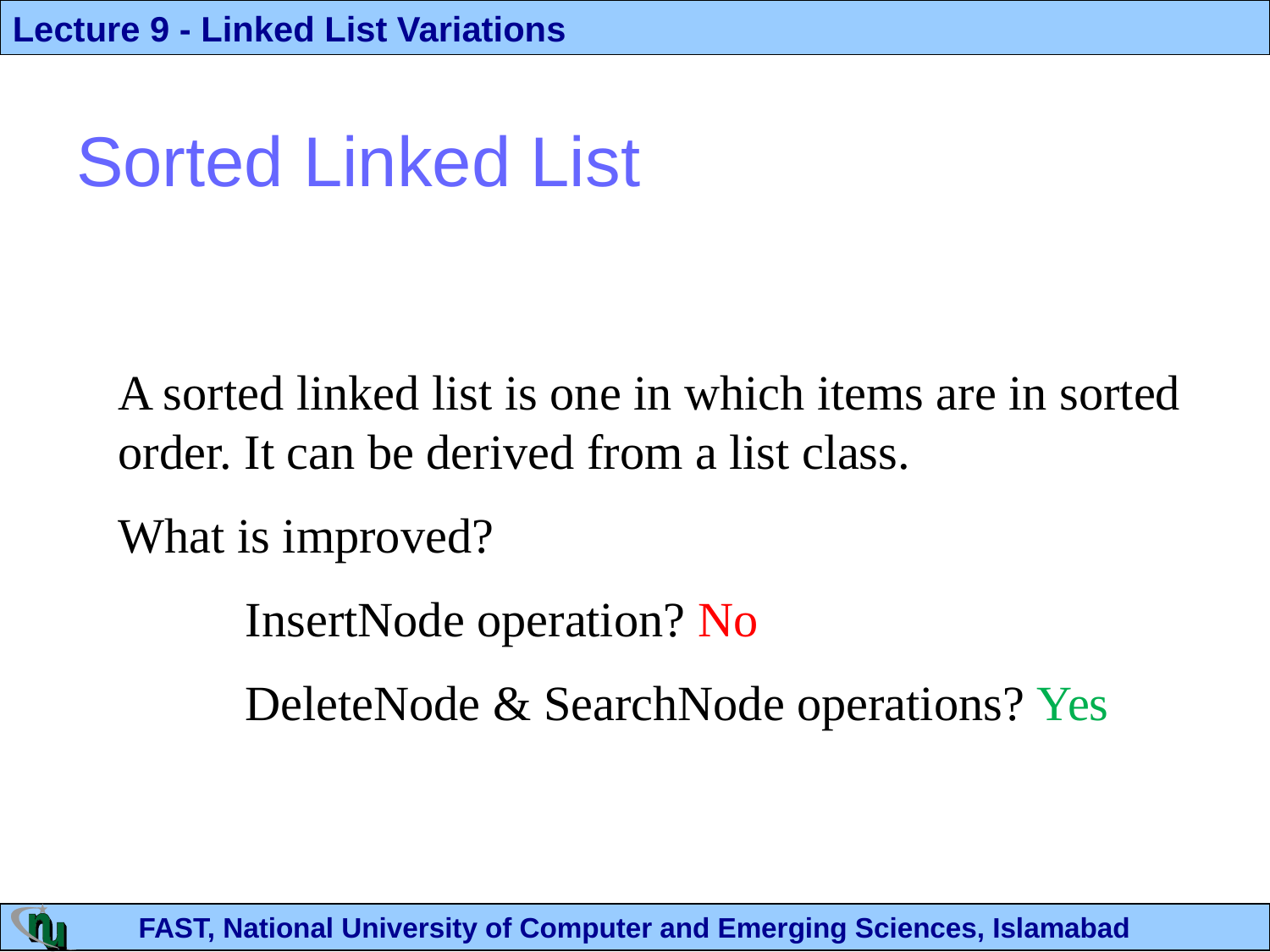

# Sorted Linked List
A sorted linked list is one in which items are in sorted order. It can be derived from a list class.
What is improved?
	InsertNode operation? No
	DeleteNode & SearchNode operations? Yes